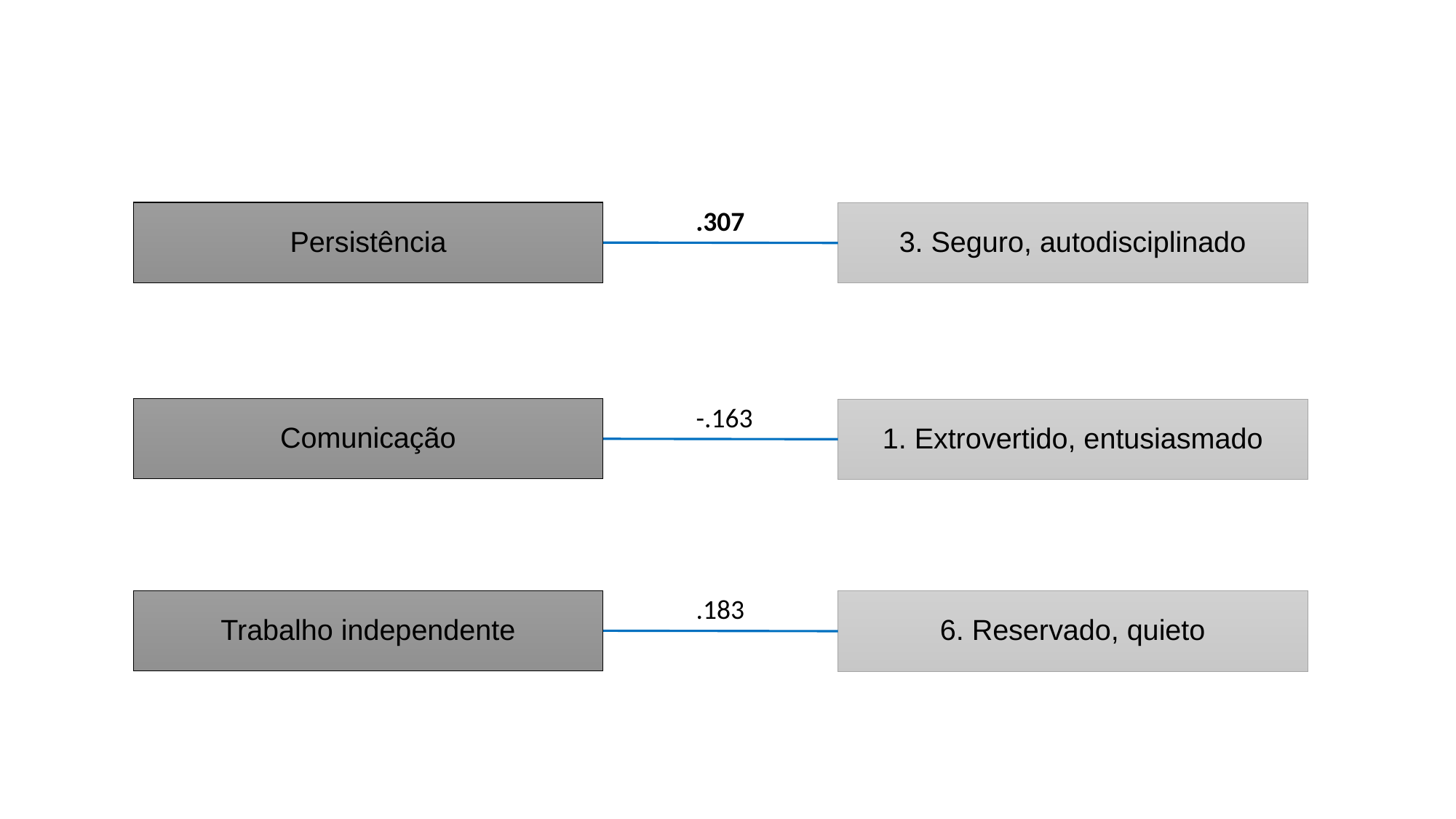

.307

Persistência

3. Seguro, autodisciplinado
-.163

Comunicação

1. Extrovertido, entusiasmado
.183

Trabalho independente

6. Reservado, quieto